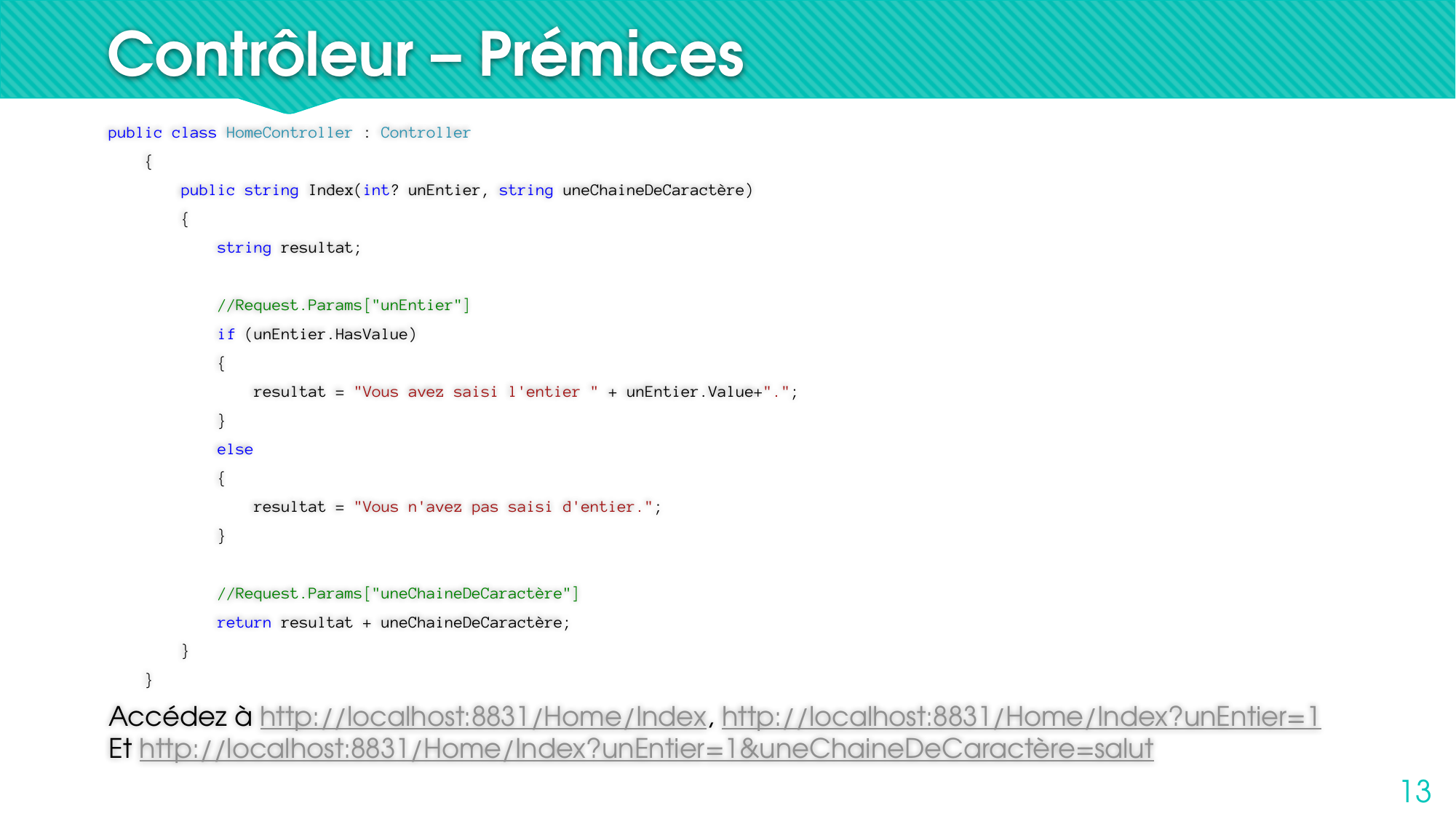

# Contrôleur – Prémices
public class HomeController : Controller
    {
        public string Index(int? unEntier, string uneChaineDeCaractère)
        {
            string resultat;

            //Request.Params["unEntier"]
            if (unEntier.HasValue)
            {
                resultat = "Vous avez saisi l'entier " + unEntier.Value+".";
            }
            else
            {
                resultat = "Vous n'avez pas saisi d'entier.";
            }

            //Request.Params["uneChaineDeCaractère"]
            return resultat + uneChaineDeCaractère;
        }
    }
Accédez à http://localhost:8831/Home/Index, http://localhost:8831/Home/Index?unEntier=1 Et http://localhost:8831/Home/Index?unEntier=1&uneChaineDeCaractère=salut
13